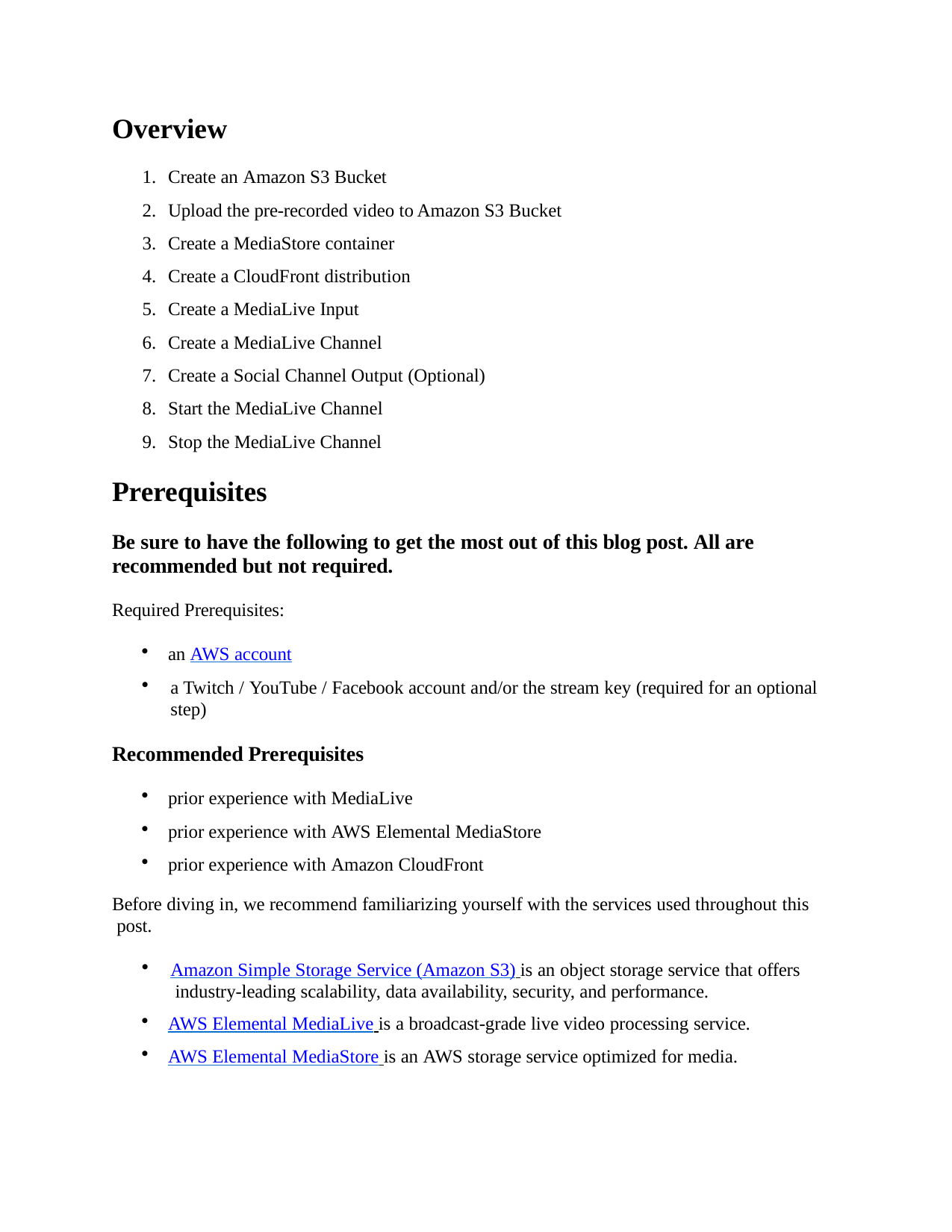

Overview
Create an Amazon S3 Bucket
Upload the pre-recorded video to Amazon S3 Bucket
Create a MediaStore container
Create a CloudFront distribution
Create a MediaLive Input
Create a MediaLive Channel
Create a Social Channel Output (Optional)
Start the MediaLive Channel
Stop the MediaLive Channel

Prerequisites
Be sure to have the following to get the most out of this blog post. All are  recommended but not required.
Required Prerequisites:

an AWS account
a Twitch / YouTube / Facebook account and/or the stream key (required for an optional  step)

Recommended Prerequisites
prior experience with MediaLive
prior experience with AWS Elemental MediaStore
prior experience with Amazon CloudFront
Before diving in, we recommend familiarizing yourself with the services used throughout this  post.

Amazon Simple Storage Service (Amazon S3) is an object storage service that offers  industry-leading scalability, data availability, security, and performance.
AWS Elemental MediaLive is a broadcast-grade live video processing service.
AWS Elemental MediaStore is an AWS storage service optimized for media.